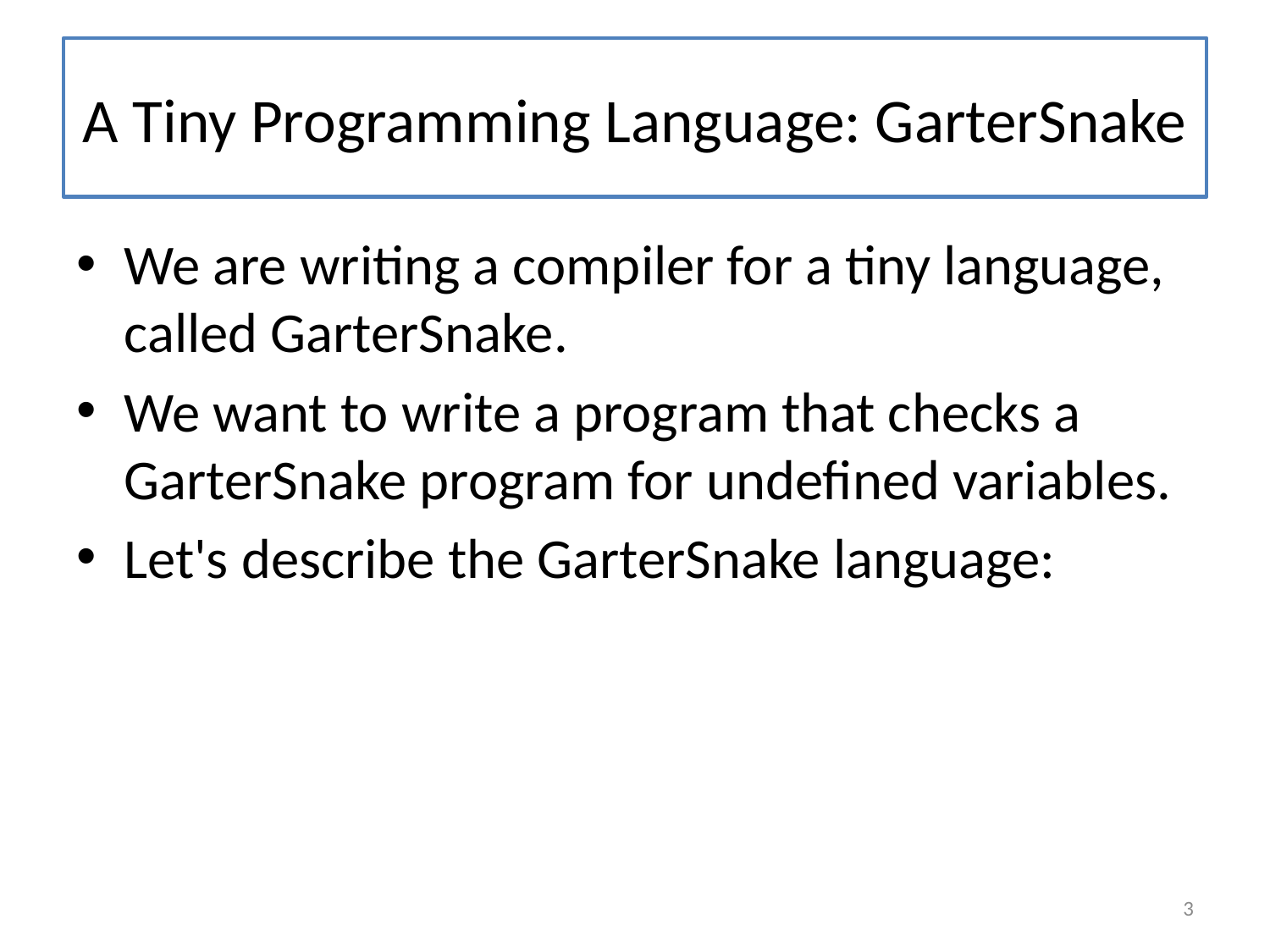

# A Tiny Programming Language: GarterSnake
We are writing a compiler for a tiny language, called GarterSnake.
We want to write a program that checks a GarterSnake program for undefined variables.
Let's describe the GarterSnake language:
3